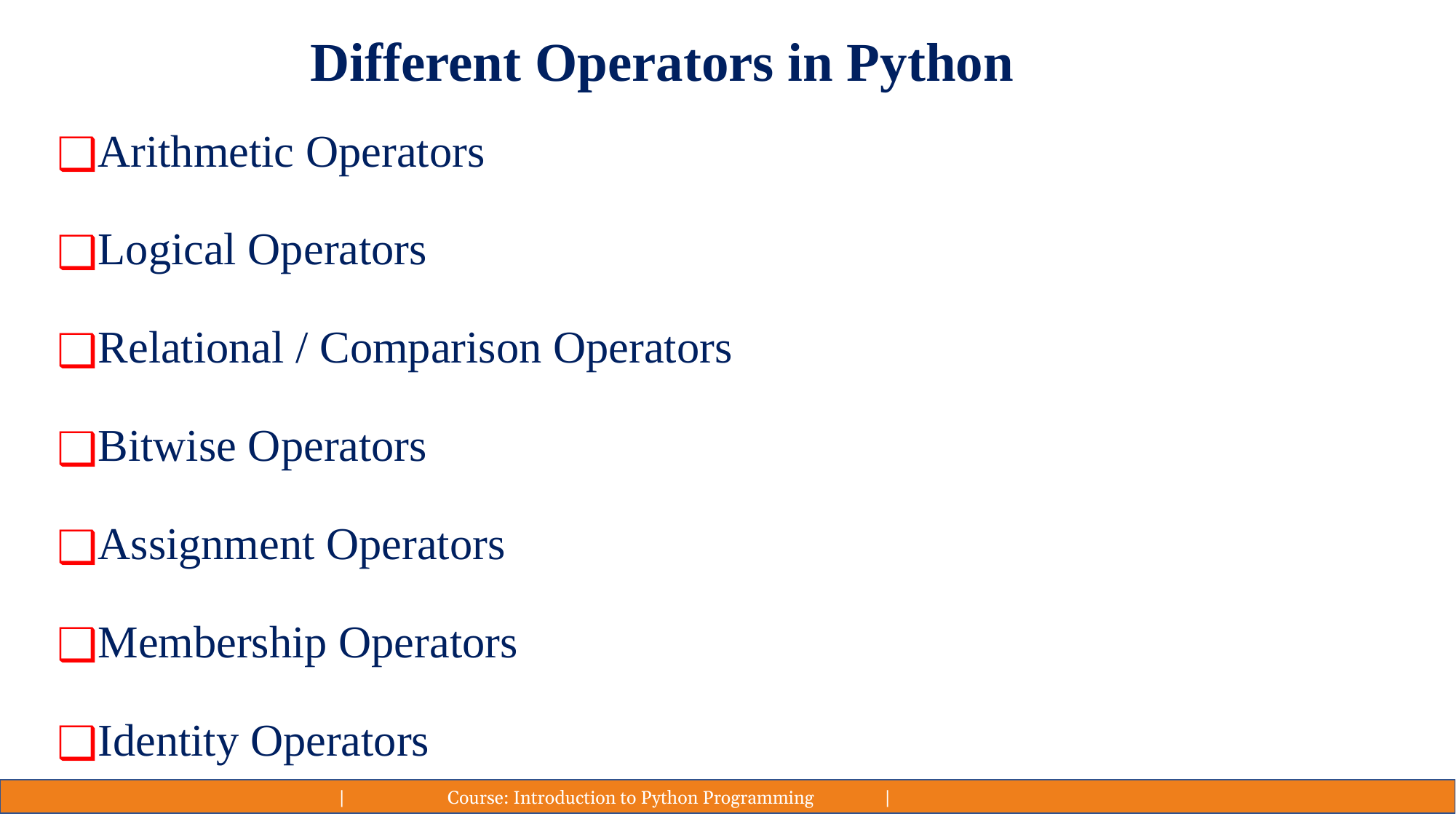

# Different Operators in Python
Arithmetic Operators

Logical Operators

Relational / Comparison Operators

Bitwise Operators

Assignment Operators

Membership Operators

Identity Operators